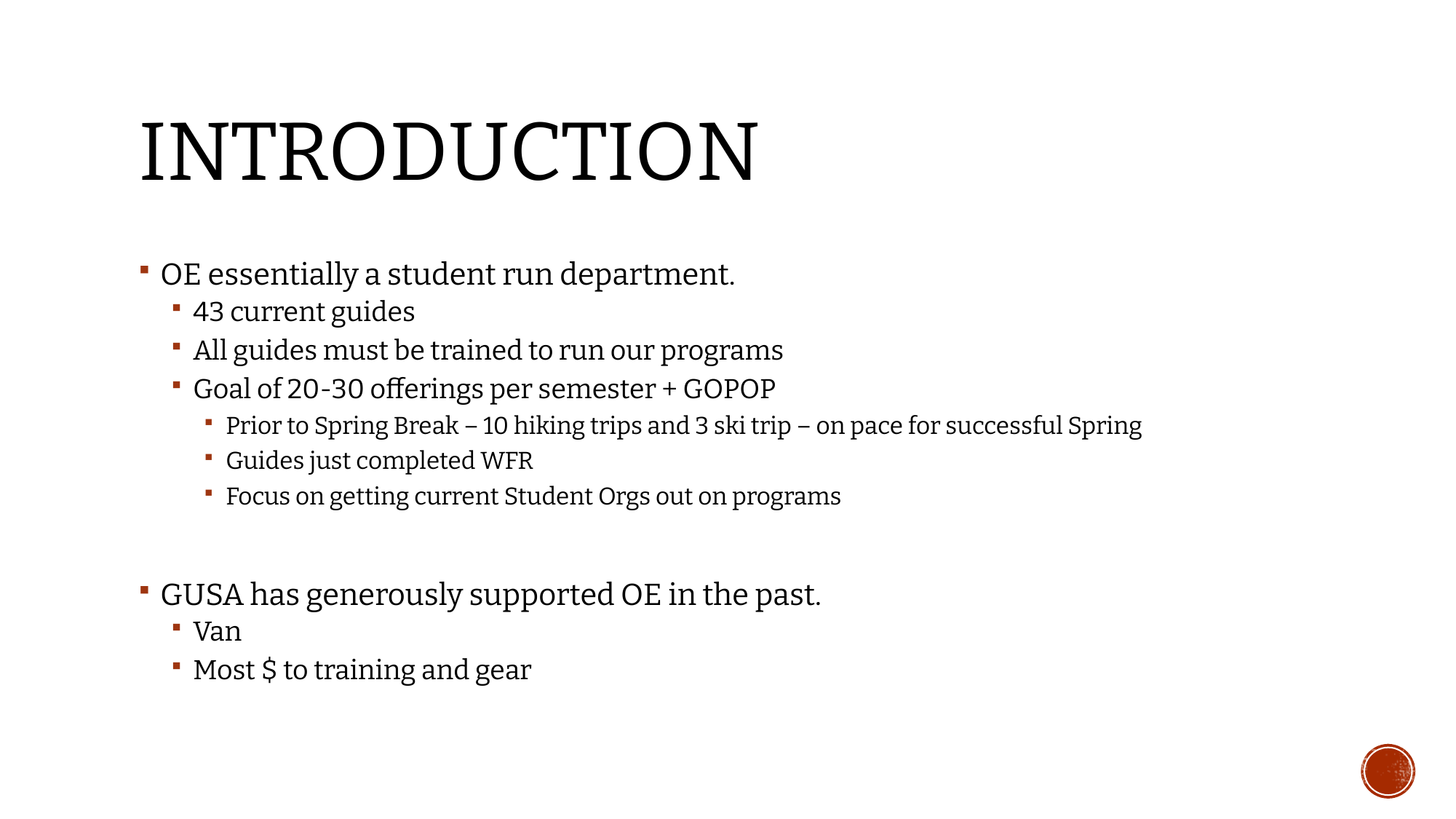

# Introduction
OE essentially a student run department.
43 current guides
All guides must be trained to run our programs
Goal of 20-30 offerings per semester + GOPOP
Prior to Spring Break – 10 hiking trips and 3 ski trip – on pace for successful Spring
Guides just completed WFR
Focus on getting current Student Orgs out on programs

GUSA has generously supported OE in the past.
Van
Most $ to training and gear